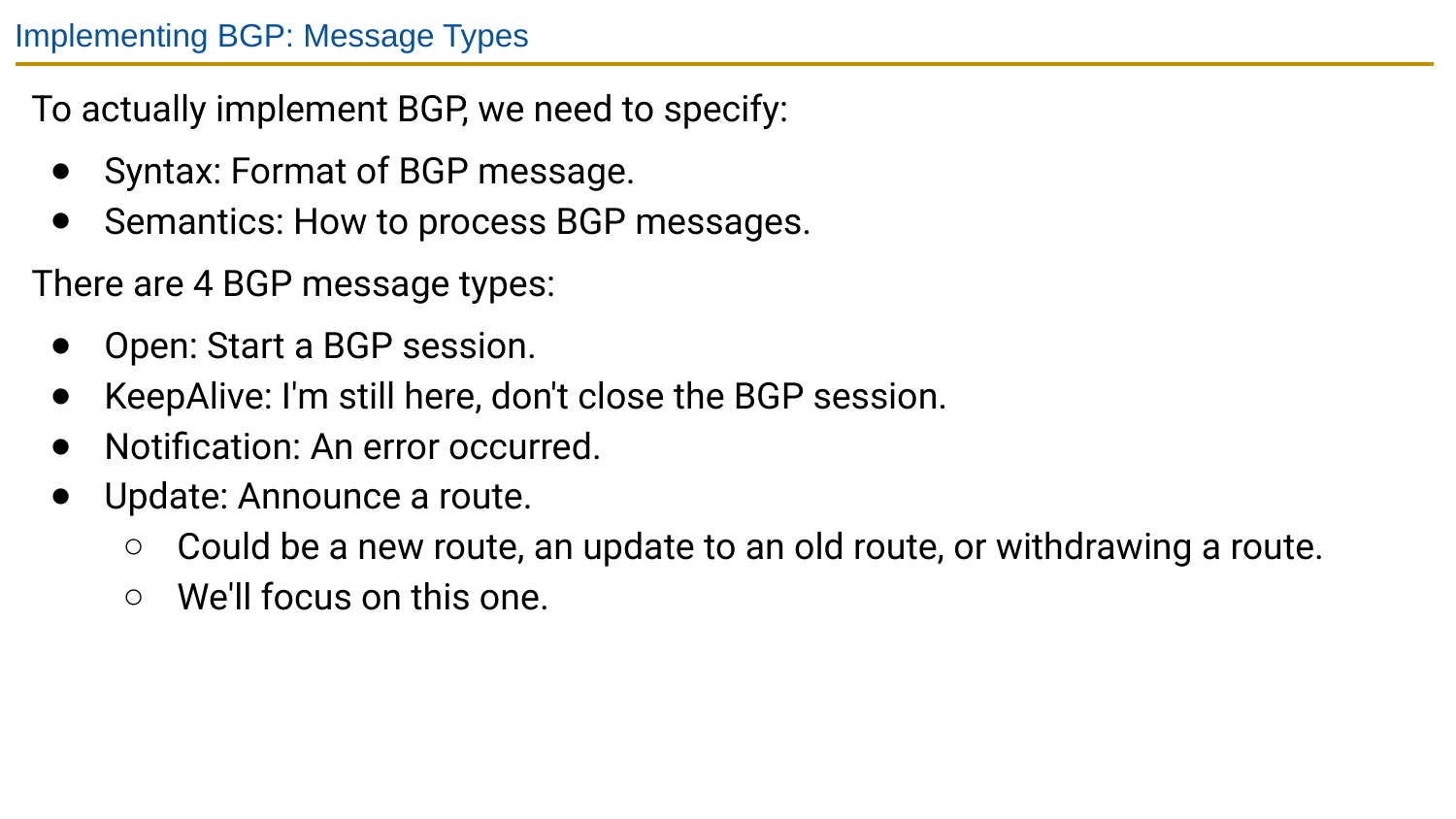

# Implementing BGP: Message Types
To actually implement BGP, we need to specify:
Syntax: Format of BGP message.
Semantics: How to process BGP messages.
There are 4 BGP message types:
Open: Start a BGP session.
KeepAlive: I'm still here, don't close the BGP session.
Notification: An error occurred.
Update: Announce a route.
Could be a new route, an update to an old route, or withdrawing a route.
We'll focus on this one.